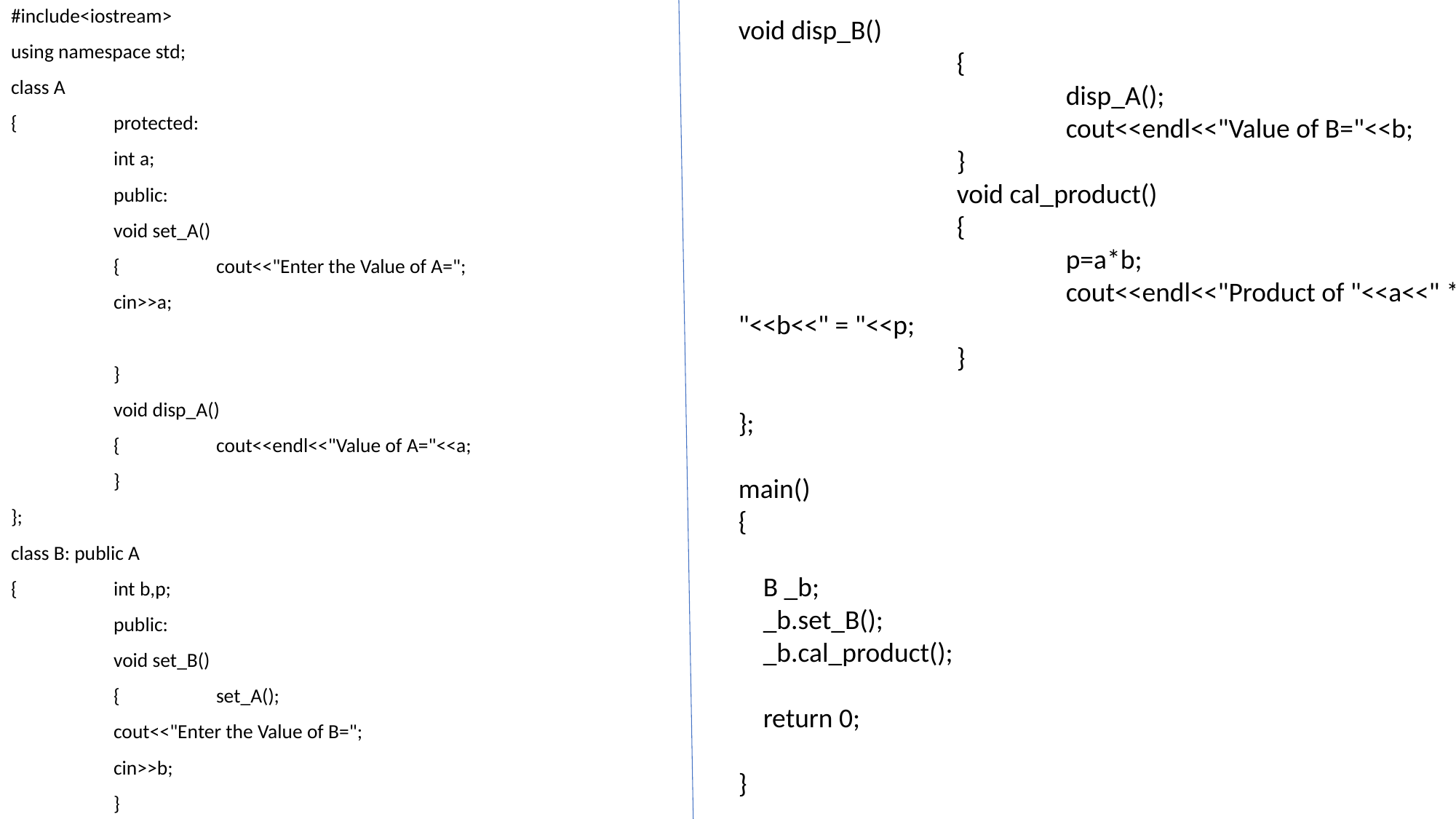

#include<iostream>
using namespace std;
class A
{	protected:
	int a;
	public:
		void set_A()
		{	cout<<"Enter the Value of A=";
			cin>>a;

		}
		void disp_A()
		{	cout<<endl<<"Value of A="<<a;
		}
};
class B: public A
{	int b,p;
	public:
		void set_B()
		{	set_A();
			cout<<"Enter the Value of B=";
			cin>>b;
		}

void disp_B()
		{
			disp_A();
			cout<<endl<<"Value of B="<<b;
		}
		void cal_product()
		{
			p=a*b;
			cout<<endl<<"Product of "<<a<<" * "<<b<<" = "<<p;
		}

};

main()
{

    B _b;
    _b.set_B();
    _b.cal_product();

    return 0;

}